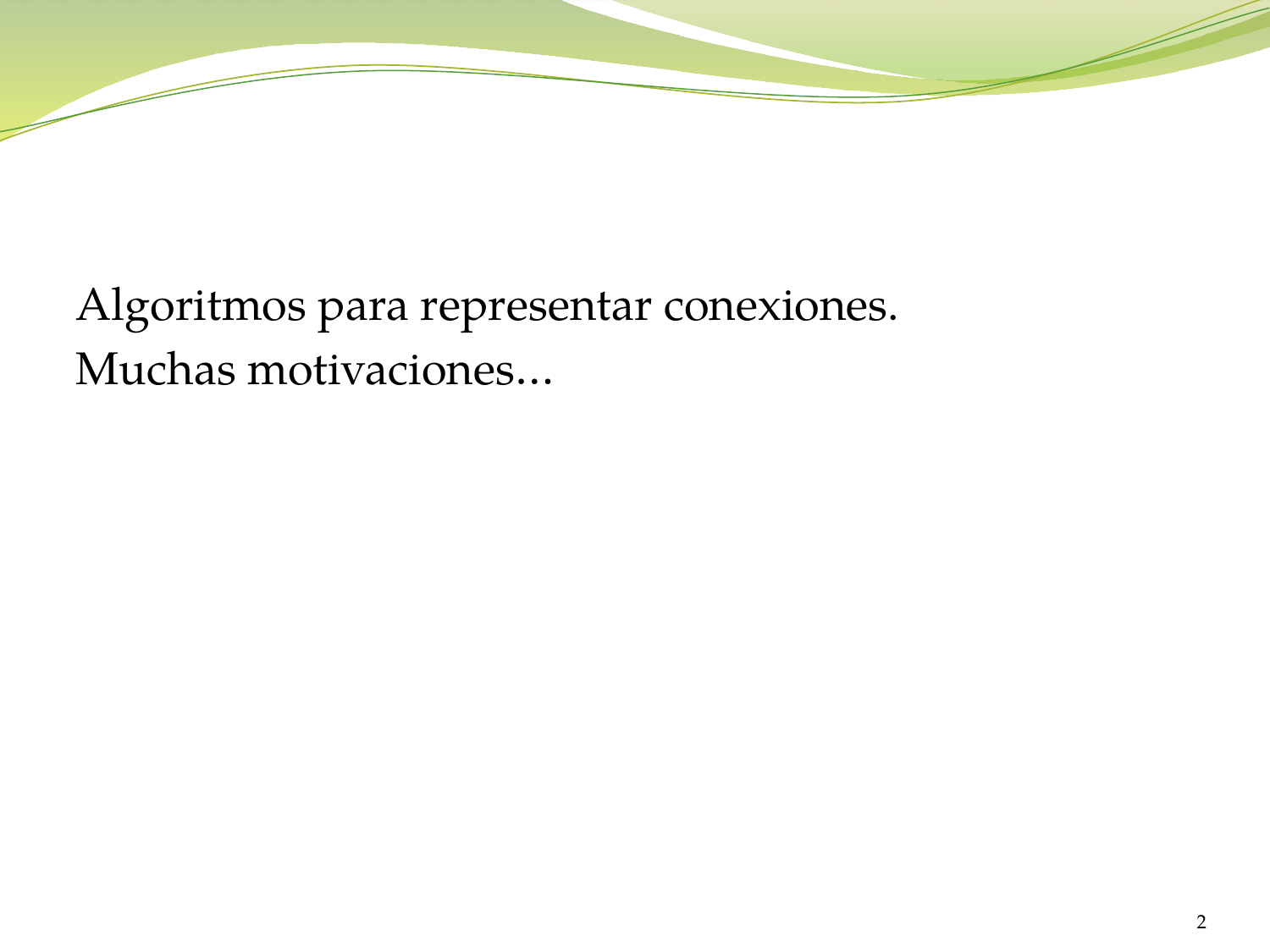

#
Algoritmos para representar conexiones.
Muchas motivaciones…
2